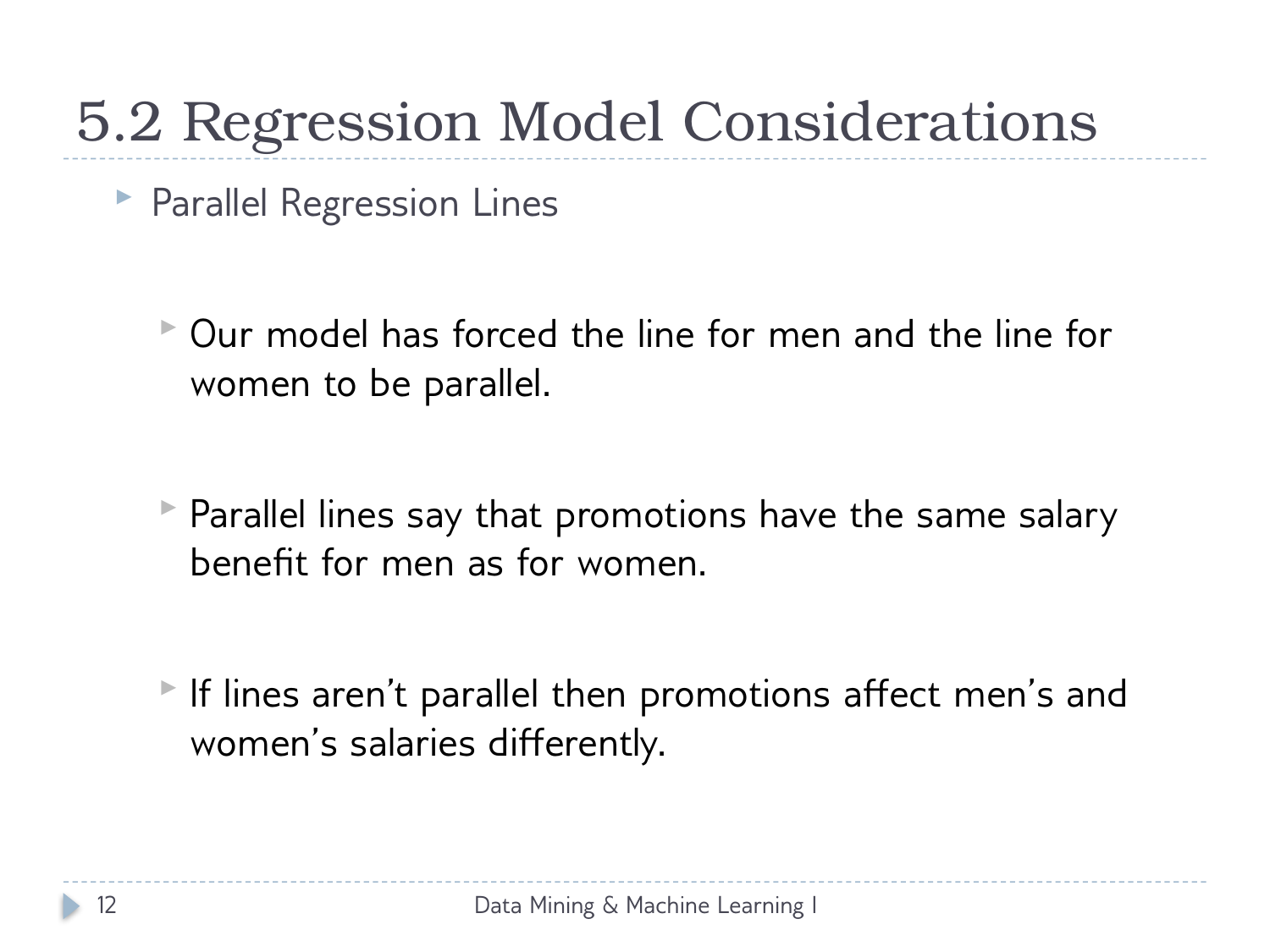

# 5.2 Regression Model Considerations
Parallel Regression Lines

Our model has forced the line for men and the line for women to be parallel.

Parallel lines say that promotions have the same salary benefit for men as for women.

If lines aren’t parallel then promotions affect men’s and women’s salaries differently.

12
Data Mining & Machine Learning I